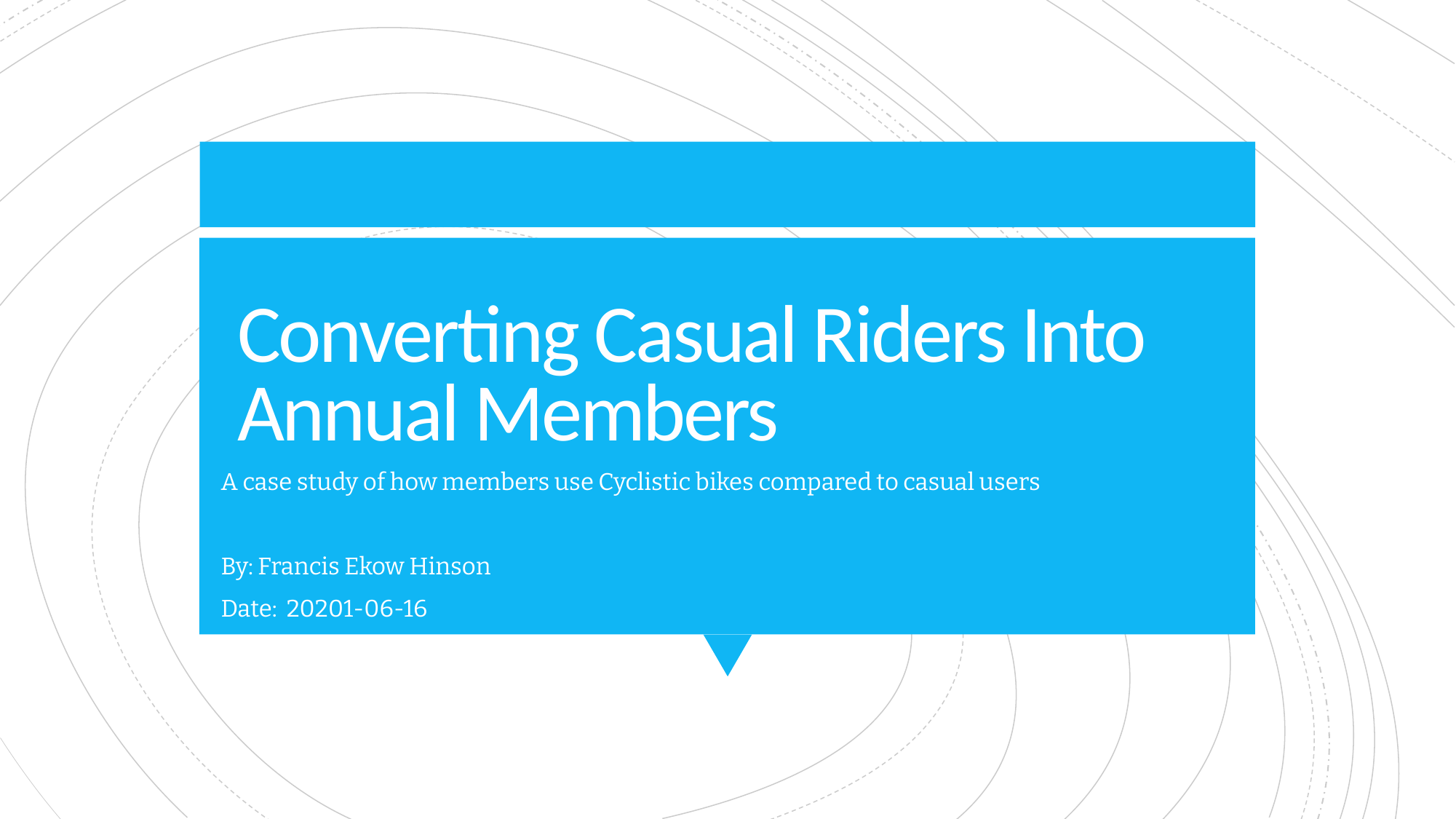

# Converting Casual Riders Into Annual Members
A case study of how members use Cyclistic bikes compared to casual users

By: Francis Ekow Hinson
Date:  20201-06-16